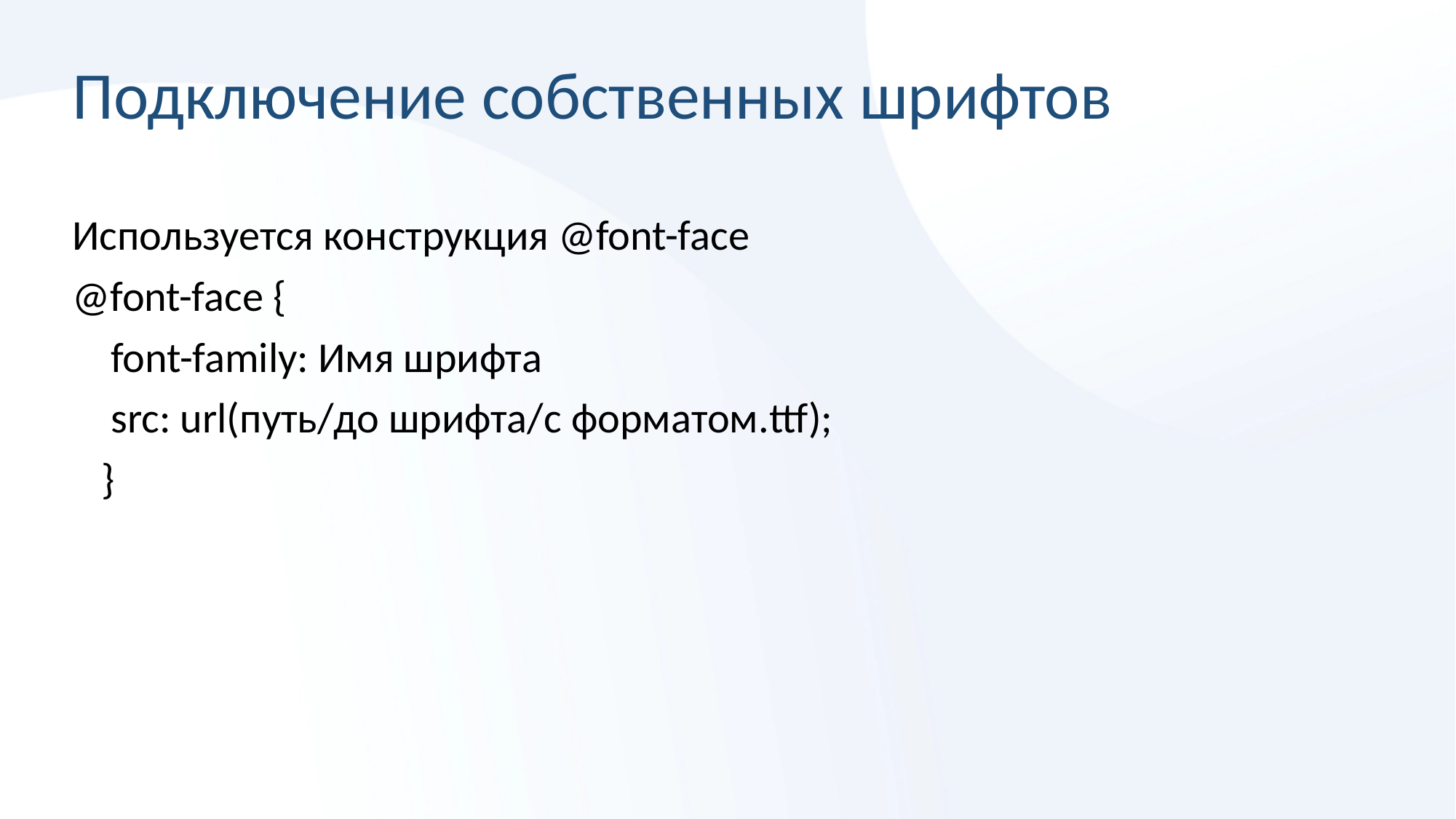

# Подключение собственных шрифтов
Используется конструкция @font-face
@font-face {
    font-family: Имя шрифта
    src: url(путь/до шрифта/с форматом.ttf);
   }